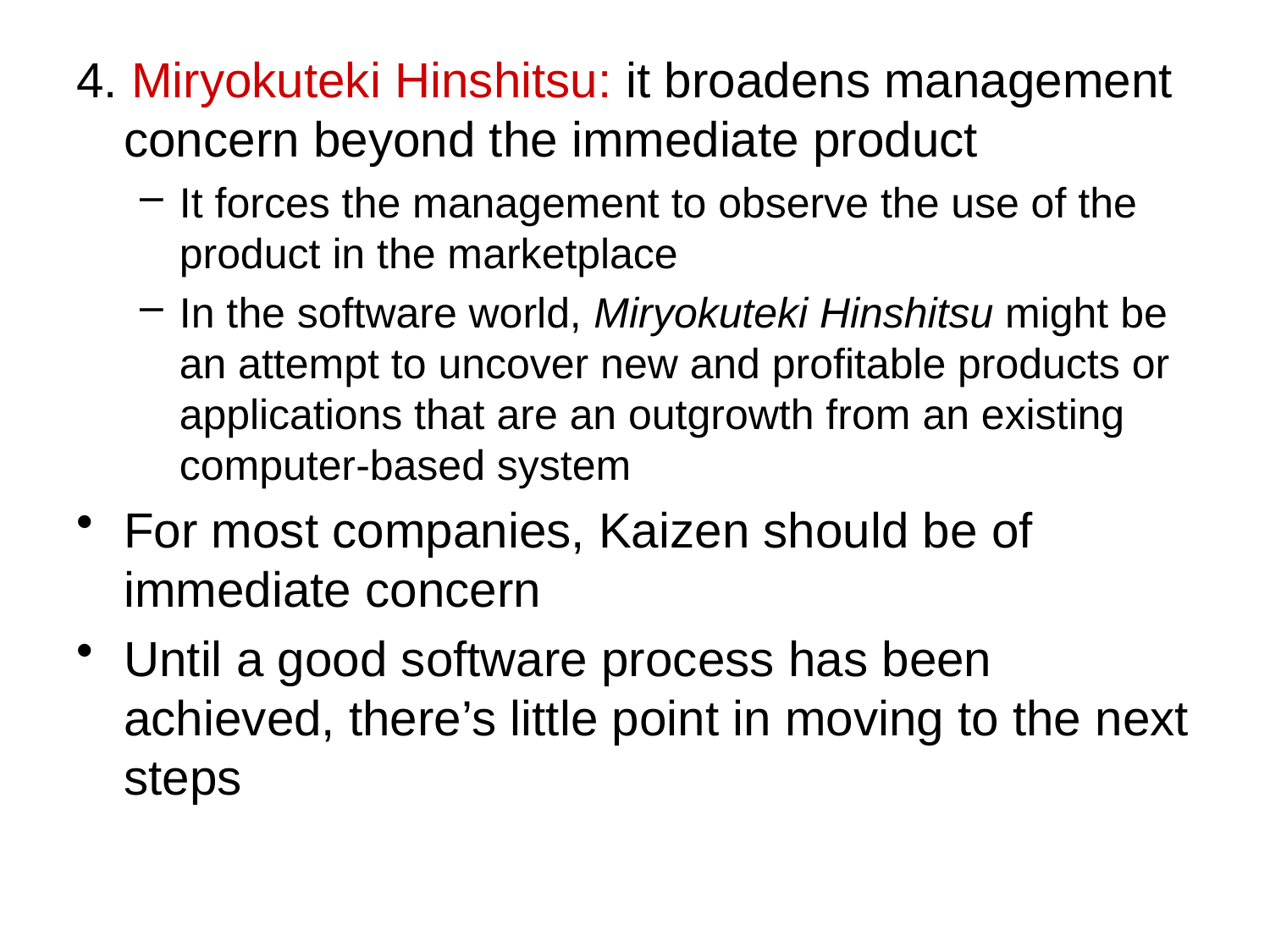

4. Miryokuteki Hinshitsu: it broadens management concern beyond the immediate product
It forces the management to observe the use of the product in the marketplace
In the software world, Miryokuteki Hinshitsu might be an attempt to uncover new and profitable products or applications that are an outgrowth from an existing computer-based system
For most companies, Kaizen should be of immediate concern
Until a good software process has been achieved, there’s little point in moving to the next steps